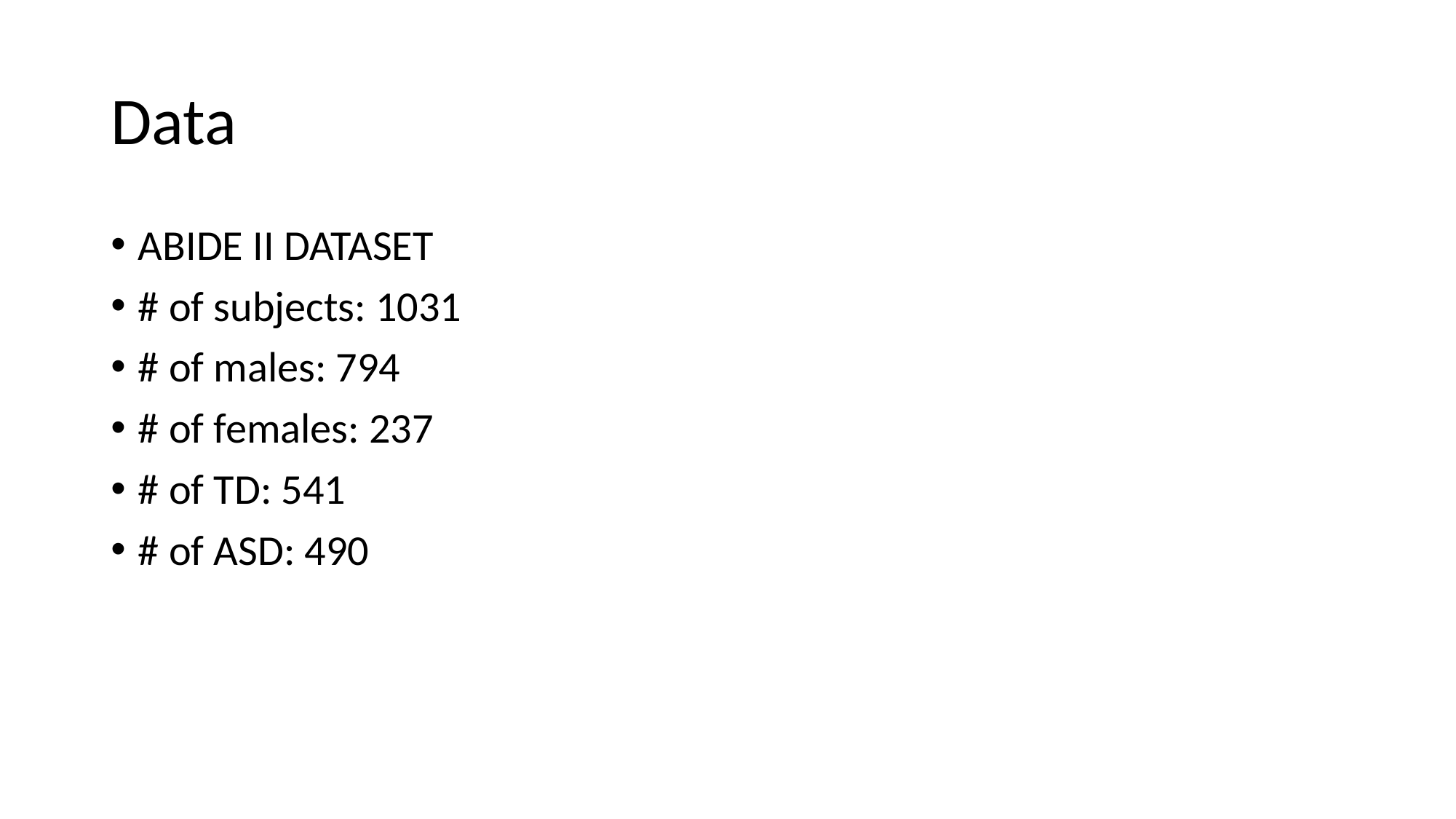

# Data
ABIDE II DATASET
# of subjects: 1031
# of males: 794
# of females: 237
# of TD: 541
# of ASD: 490